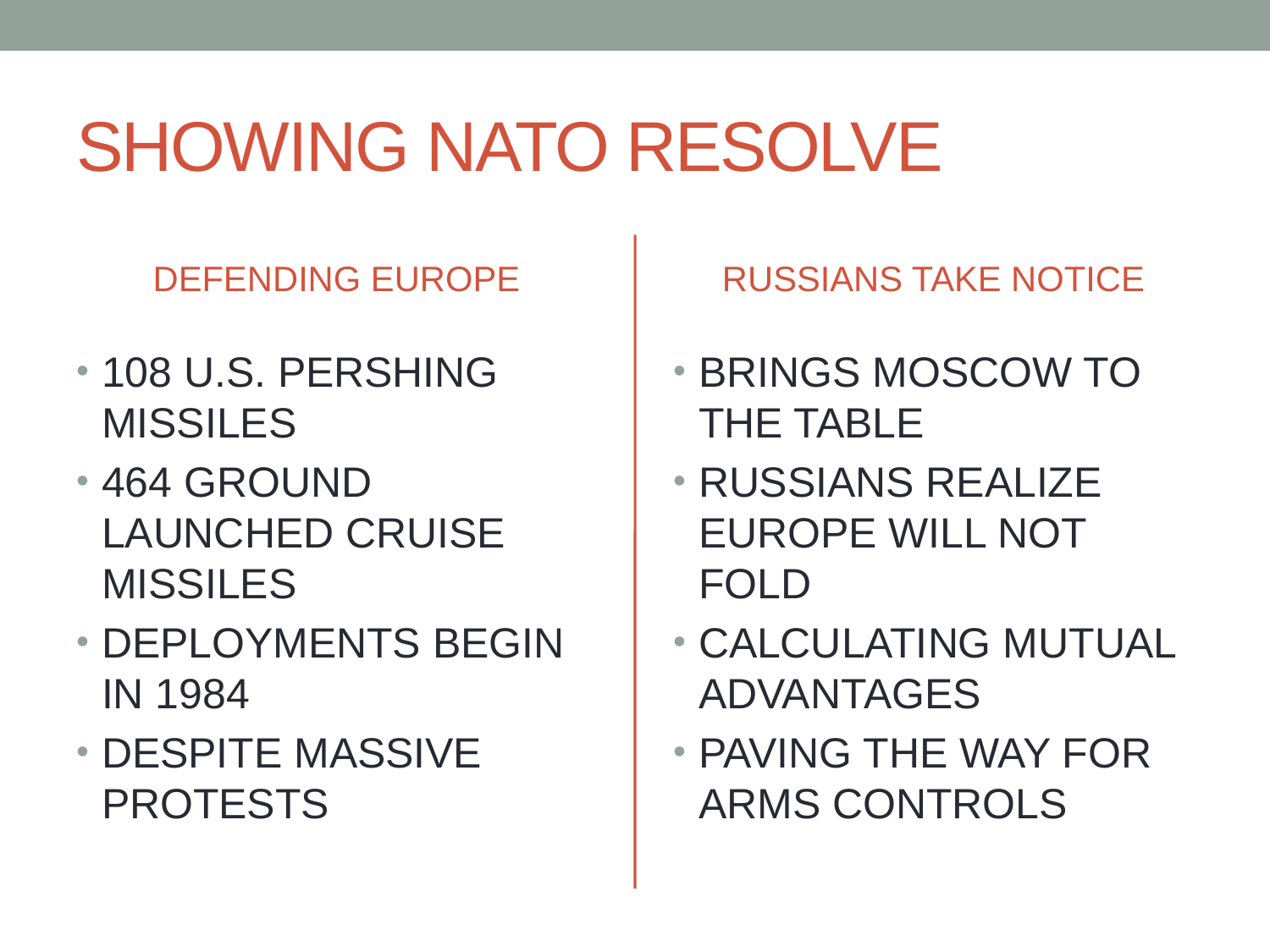

# SHOWING NATO RESOLVE
DEFENDING EUROPE
RUSSIANS TAKE NOTICE
108 U.S. PERSHING MISSILES
464 GROUND LAUNCHED CRUISE MISSILES
DEPLOYMENTS BEGIN IN 1984
DESPITE MASSIVE PROTESTS

BRINGS MOSCOW TO THE TABLE
RUSSIANS REALIZE EUROPE WILL NOT FOLD
CALCULATING MUTUAL ADVANTAGES
PAVING THE WAY FOR ARMS CONTROLS